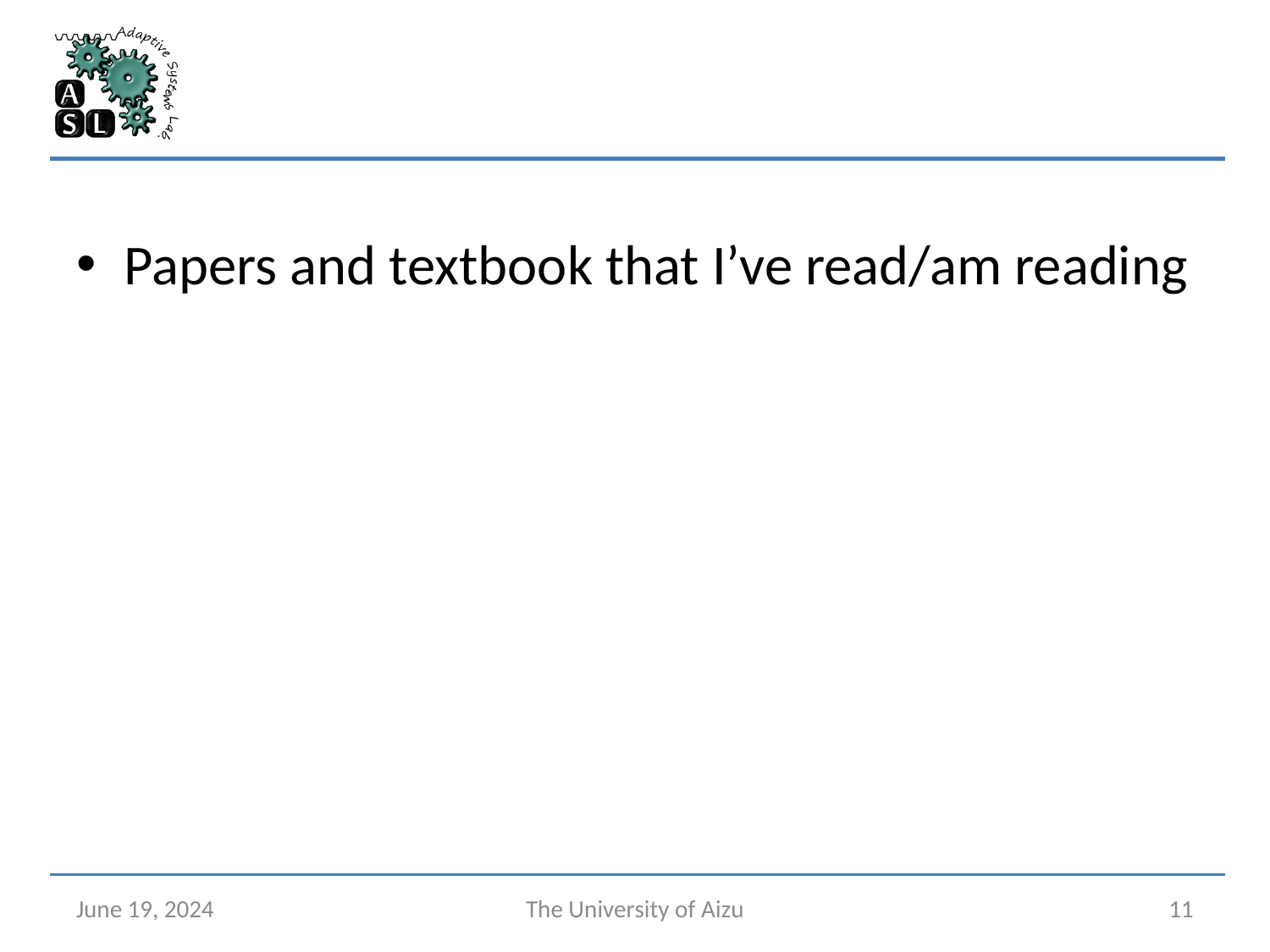

#
Papers and textbook that I’ve read/am reading
June 19, 2024
The University of Aizu
11